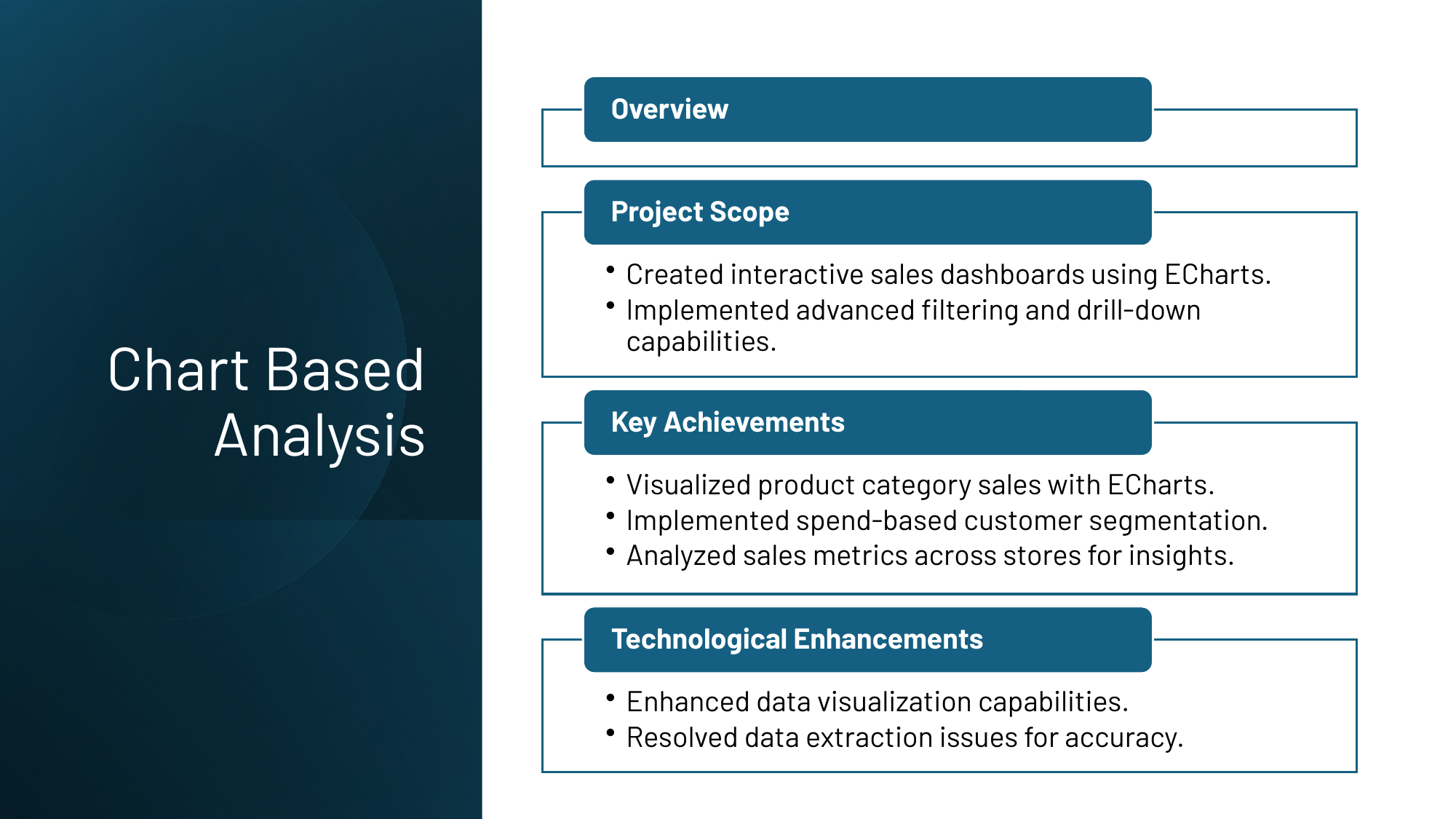

Overview
Created interactive sales dashboards using ECharts.
Implemented advanced filtering and drill-down capabilities.
Project Scope
Visualized product category sales with ECharts.
Implemented spend-based customer segmentation.
Analyzed sales metrics across stores for insights.
Key Achievements
Enhanced data visualization capabilities.
Resolved data extraction issues for accuracy.
Technological Enhancements
# Chart Based Analysis